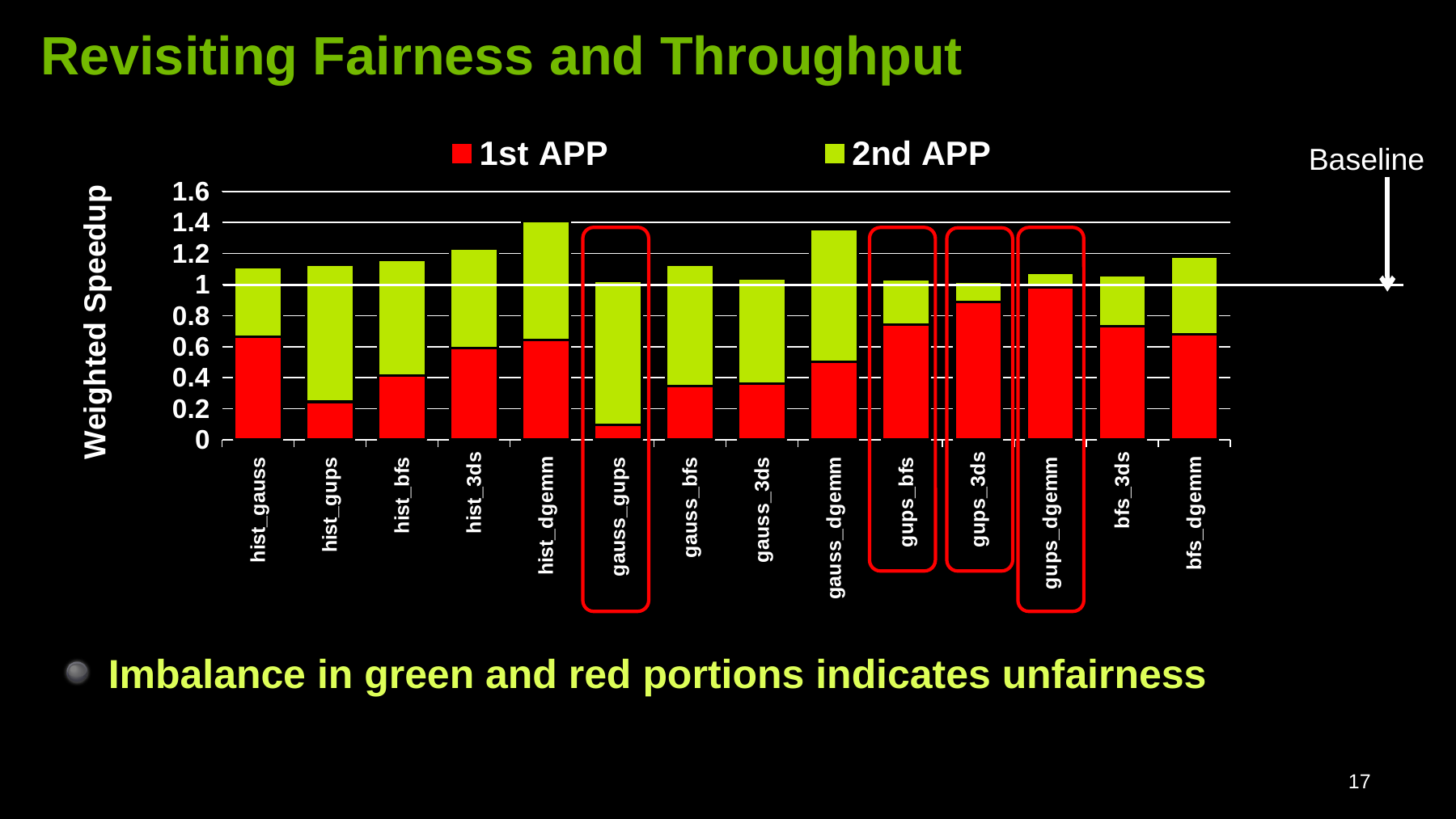

Revisiting Fairness and Throughput

### Chart

| Category | 1st APP | 2nd APP |
|---|---|---|
| hist_gauss  | 0.666302173957209 | 0.446176270798292 |
| hist_gups  | 0.24480605984766 | 0.881145450717077 |
| hist_bfs  | 0.415475924567752 | 0.744128356628616 |
| hist_3ds | 0.589931969892031 | 0.642249255259873 |
| hist_dgemm  | 0.641202537107314 | 0.766882158484774 |
| gauss_gups  | 0.0972190075197907 | 0.924285837099677 |
| gauss_bfs  | 0.34743597589095 | 0.782657334684796 |
| gauss_3ds  | 0.362942138628392 | 0.674941247988178 |
| gauss_dgemm  | 0.503026623804444 | 0.856038218621447 |
| gups_bfs  | 0.743299979550507 | 0.288419512607142 |
| gups_3ds | 0.888125151083294 | 0.130192160497839 |
| gups_dgemm  | 0.983864668034761 | 0.0914978577962366 |
| bfs_3ds | 0.730957660212778 | 0.327893901690373 |
| bfs_dgemm  | 0.680958254566369 | 0.499875031081719 |
Baseline

Imbalance in green and red portions indicates unfairness
17